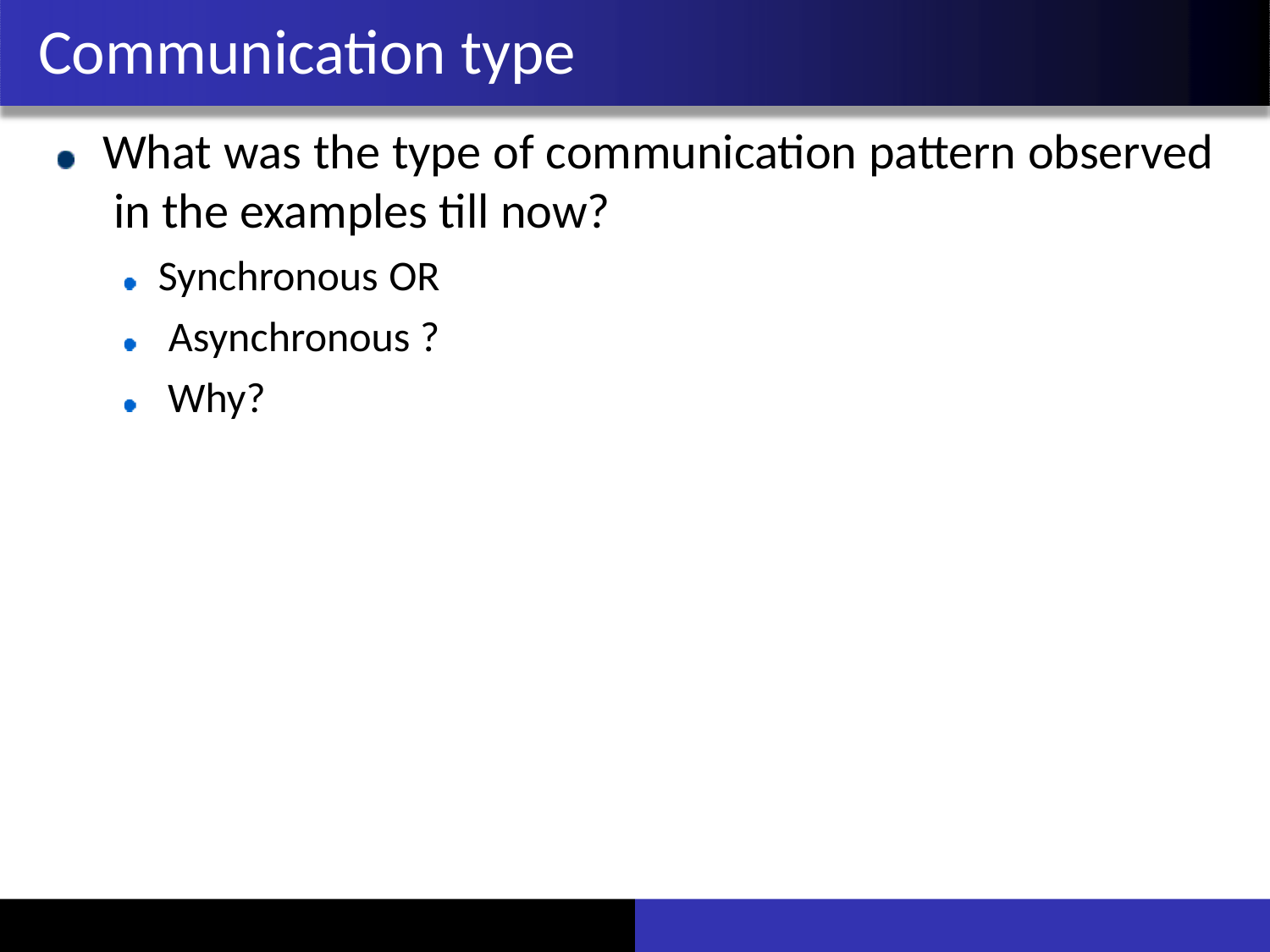

# Communication type
What was the type of communication pattern observed  in the examples till now?
Synchronous OR  Asynchronous ?  Why?

29-Sep-17